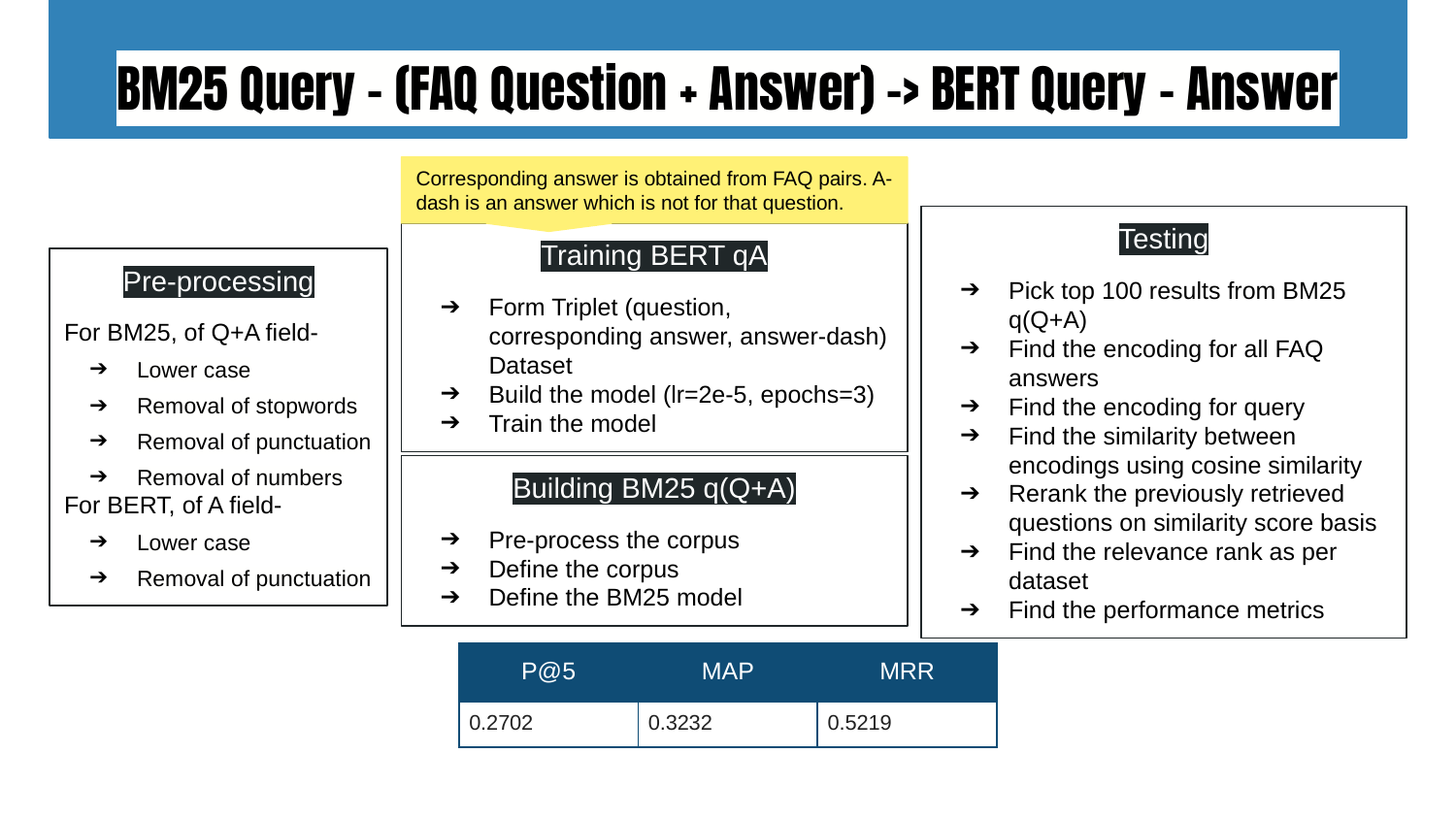

# BM25 Query - (FAQ Question + Answer) -> BERT Query - Answer
Corresponding answer is obtained from FAQ pairs. A-dash is an answer which is not for that question.
Testing
Pick top 100 results from BM25 q(Q+A)
Find the encoding for all FAQ answers
Find the encoding for query
Find the similarity between encodings using cosine similarity
Rerank the previously retrieved questions on similarity score basis
Find the relevance rank as per dataset
Find the performance metrics
Training BERT qA
Form Triplet (question, corresponding answer, answer-dash) Dataset
Build the model (lr=2e-5, epochs=3)
Train the model
Pre-processing
For BM25, of Q+A field-
Lower case
Removal of stopwords
Removal of punctuation
Removal of numbers
For BERT, of A field-
Lower case
Removal of punctuation
Building BM25 q(Q+A)
Pre-process the corpus
Define the corpus
Define the BM25 model
| P@5 | MAP | MRR |
| --- | --- | --- |
| 0.2702 | 0.3232 | 0.5219 |